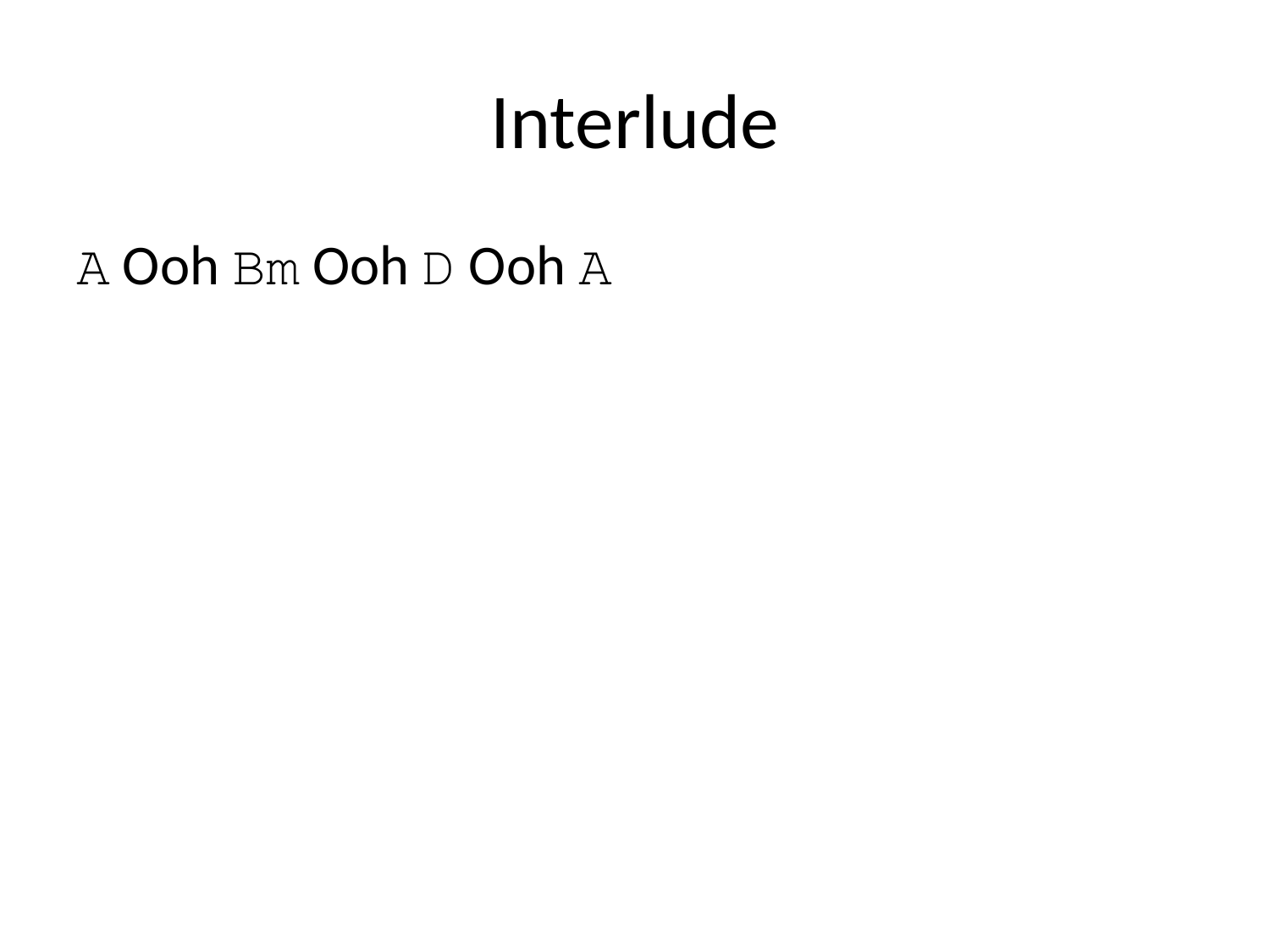

# Interlude
A Ooh Bm Ooh D Ooh A